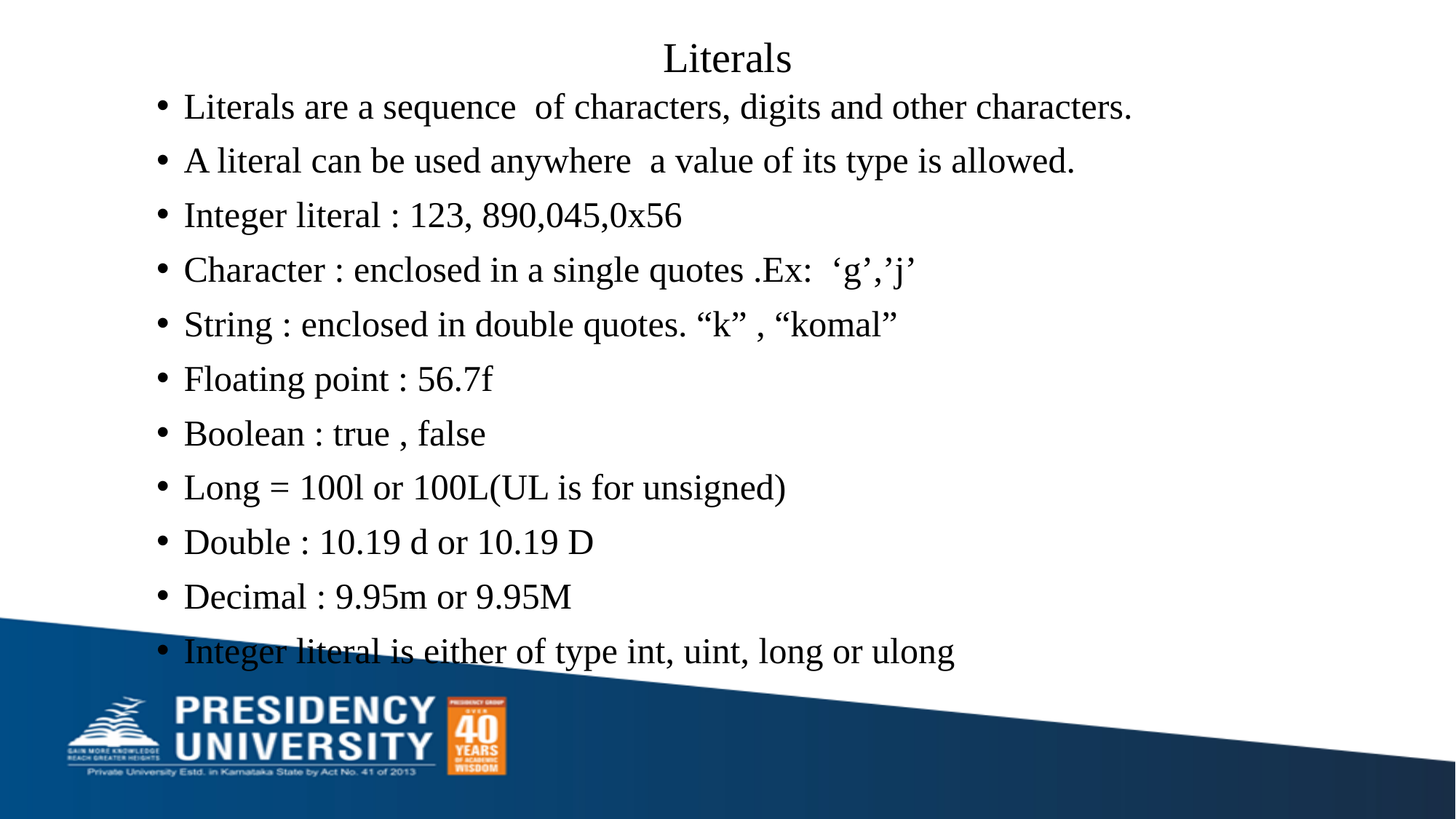

# Literals
Literals are a sequence  of characters, digits and other characters.
A literal can be used anywhere  a value of its type is allowed.
Integer literal : 123, 890,045,0x56
Character : enclosed in a single quotes .Ex:  ‘g’,’j’
String : enclosed in double quotes. “k” , “komal”
Floating point : 56.7f
Boolean : true , false
Long = 100l or 100L(UL is for unsigned)
Double : 10.19 d or 10.19 D
Decimal : 9.95m or 9.95M
Integer literal is either of type int, uint, long or ulong